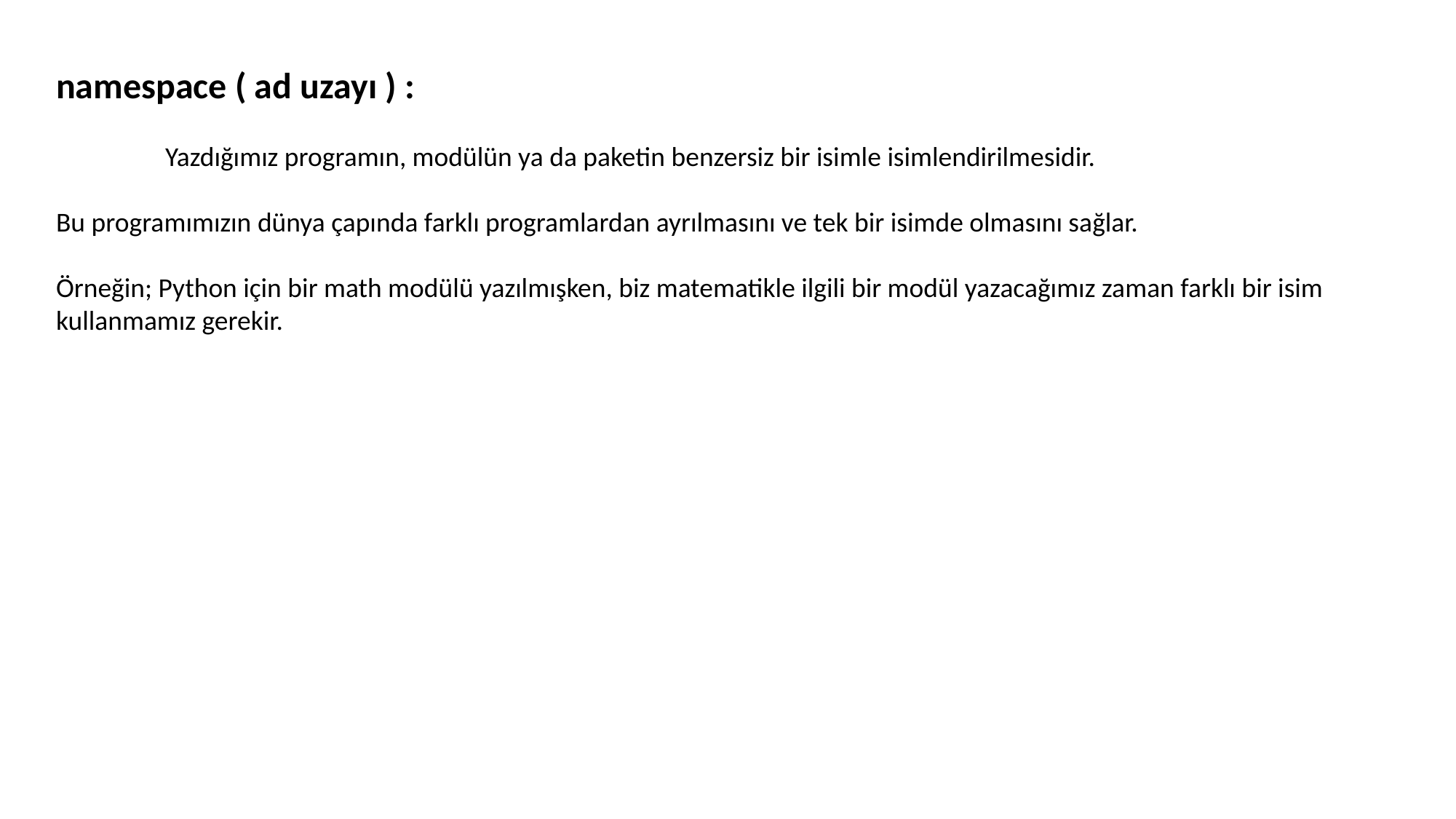

namespace ( ad uzayı ) :

	Yazdığımız programın, modülün ya da paketin benzersiz bir isimle isimlendirilmesidir.

Bu programımızın dünya çapında farklı programlardan ayrılmasını ve tek bir isimde olmasını sağlar.

Örneğin; Python için bir math modülü yazılmışken, biz matematikle ilgili bir modül yazacağımız zaman farklı bir isim kullanmamız gerekir.